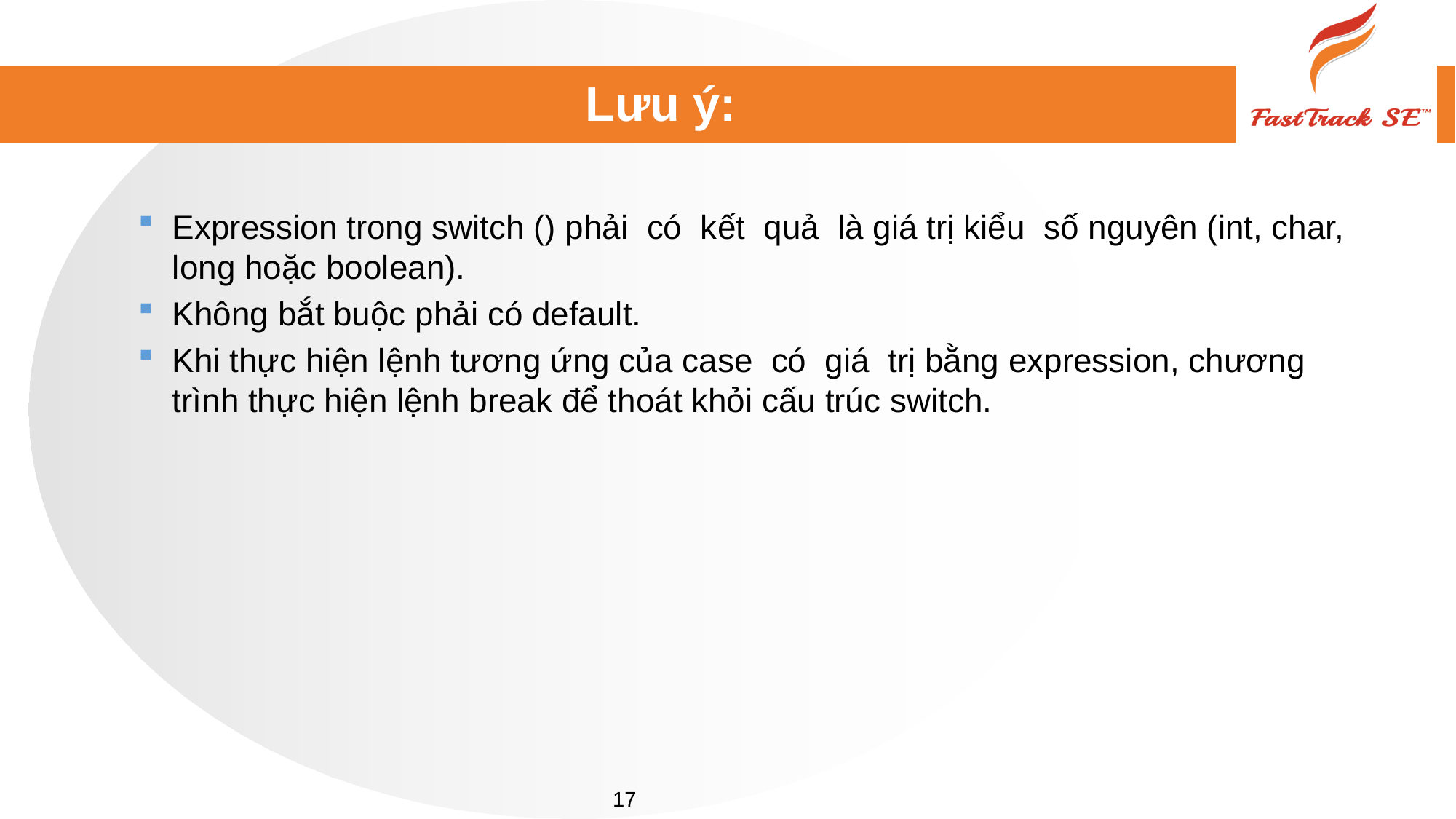

# Lưu ý:
Expression trong switch () phải  có  kết  quả  là giá trị kiểu  số nguyên (int, char, long hoặc boolean).
Không bắt buộc phải có default.
Khi thực hiện lệnh tương ứng của case  có  giá  trị bằng expression, chương  trình thực hiện lệnh break để thoát khỏi cấu trúc switch.
17